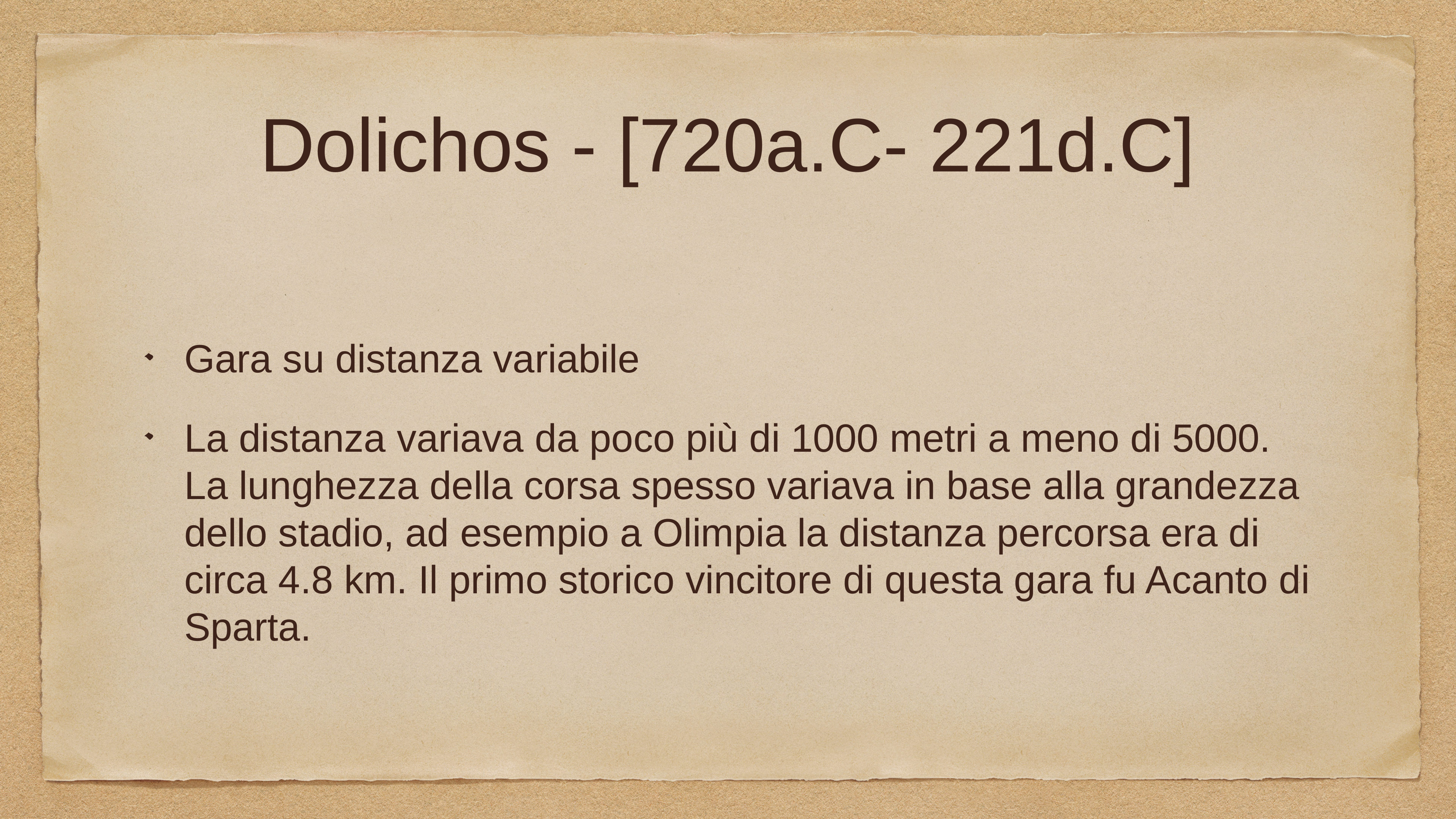

# Dolichos - [720a.C- 221d.C]
Gara su distanza variabile
La distanza variava da poco più di 1000 metri a meno di 5000. La lunghezza della corsa spesso variava in base alla grandezza dello stadio, ad esempio a Olimpia la distanza percorsa era di circa 4.8 km. Il primo storico vincitore di questa gara fu Acanto di Sparta.